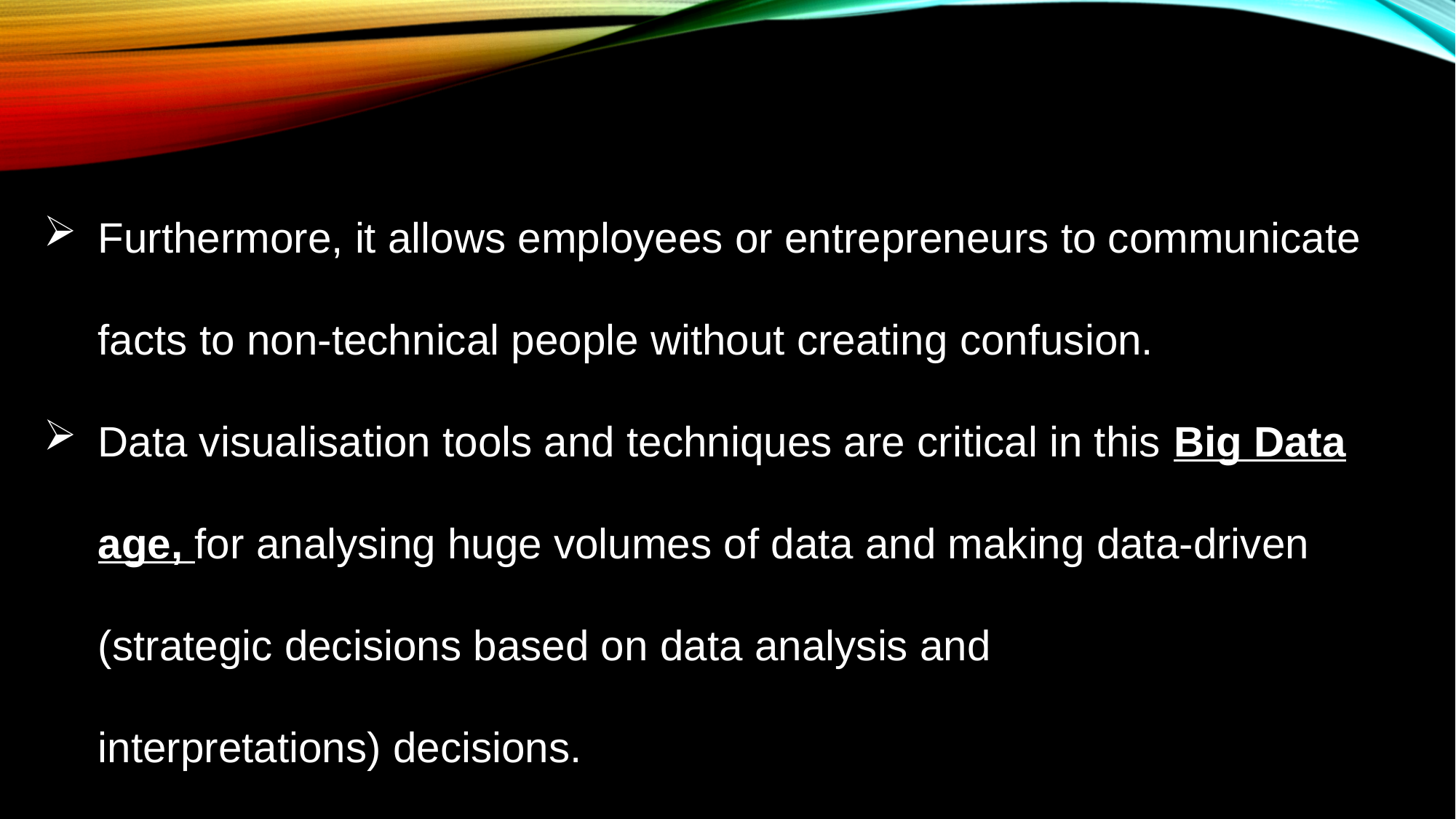

Furthermore, it allows employees or entrepreneurs to communicate facts to non-technical people without creating confusion.
Data visualisation tools and techniques are critical in this Big Data age, for analysing huge volumes of data and making data-driven (strategic decisions based on data analysis and interpretations) decisions.